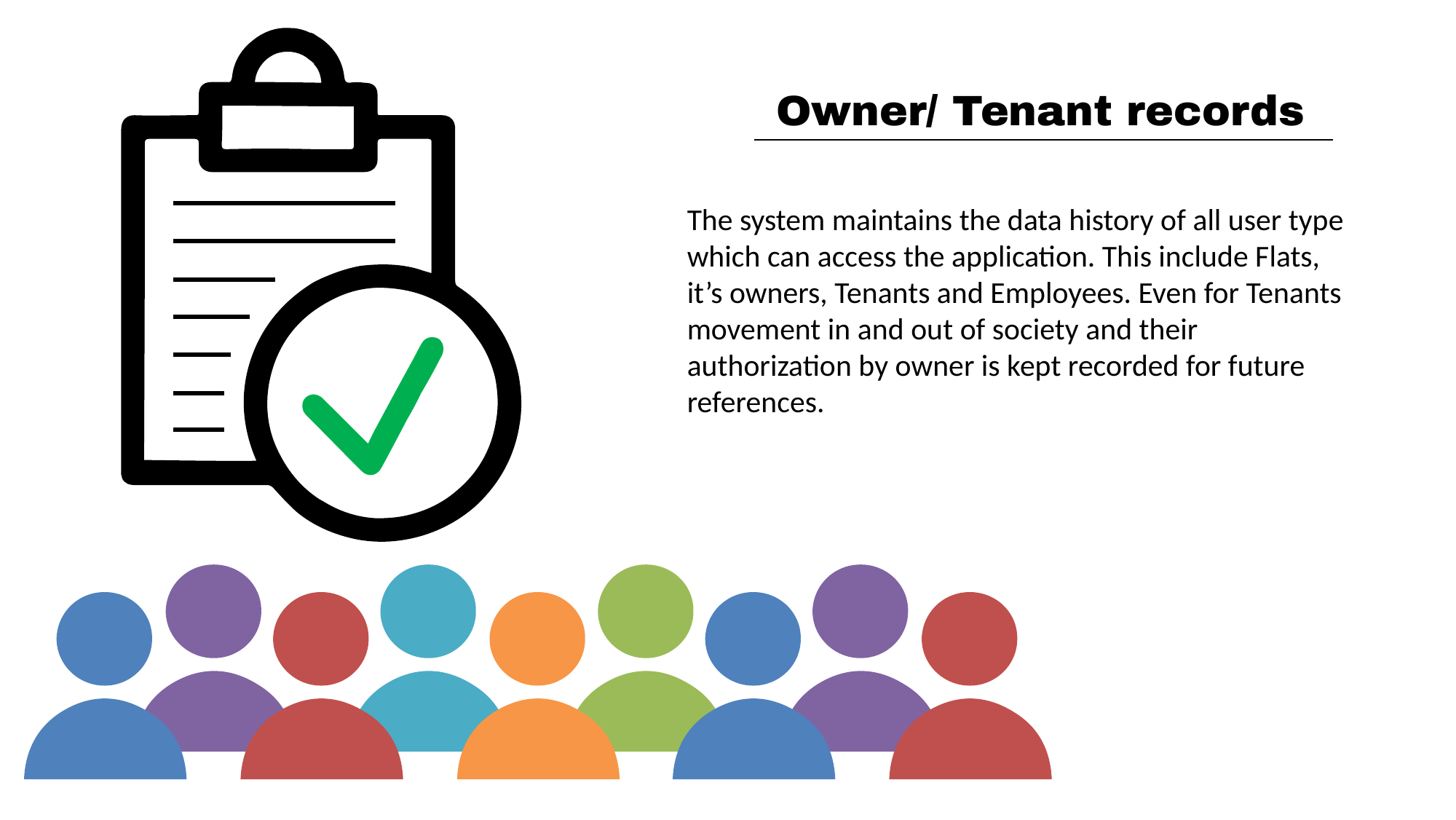

Owner/ Tenant records
The system maintains the data history of all user type which can access the application. This include Flats, it’s owners, Tenants and Employees. Even for Tenants movement in and out of society and their authorization by owner is kept recorded for future references.